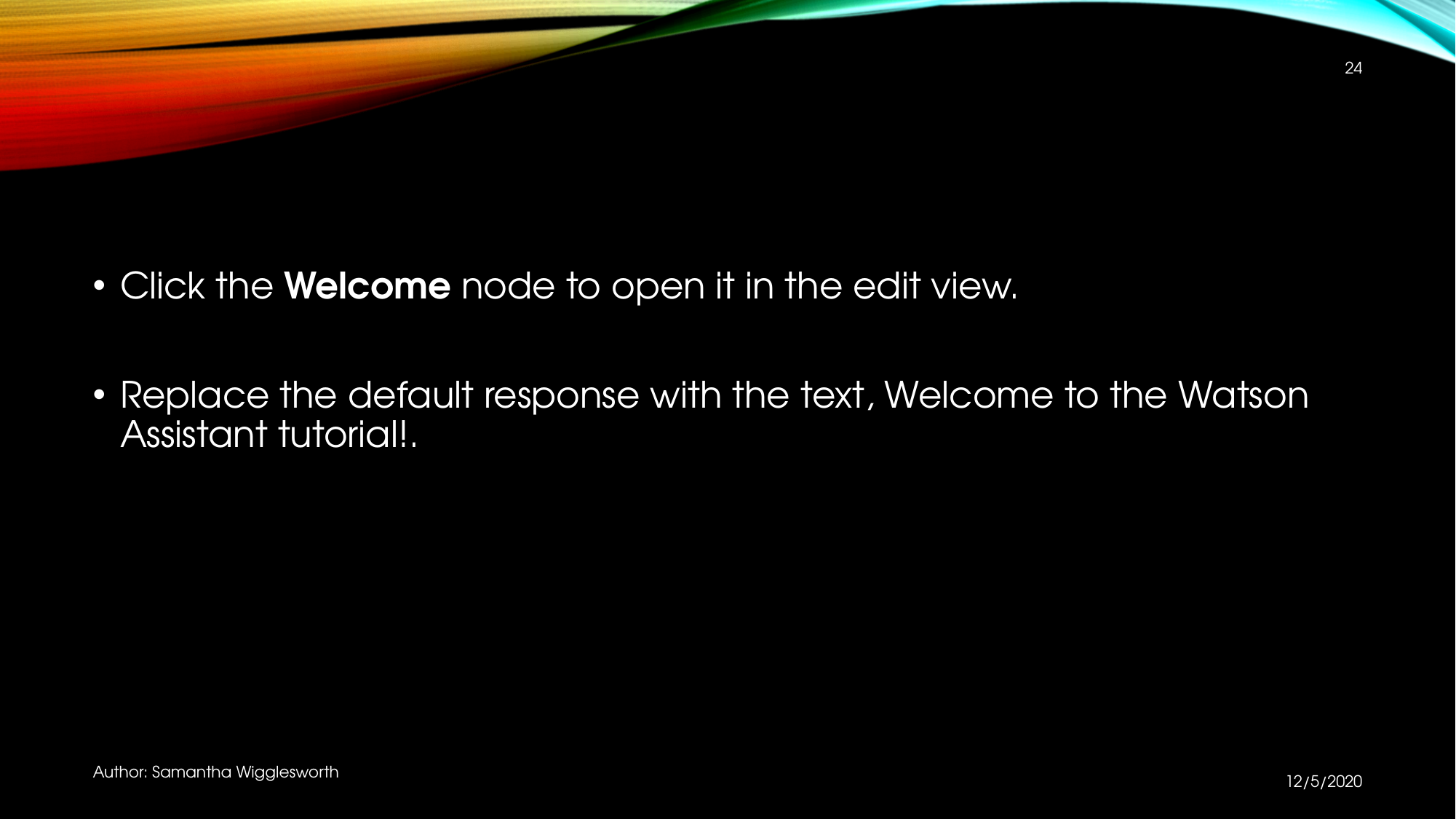

24
#
Click the Welcome node to open it in the edit view.

Replace the default response with the text, Welcome to the Watson Assistant tutorial!.

Author: Samantha Wigglesworth

12/5/2020